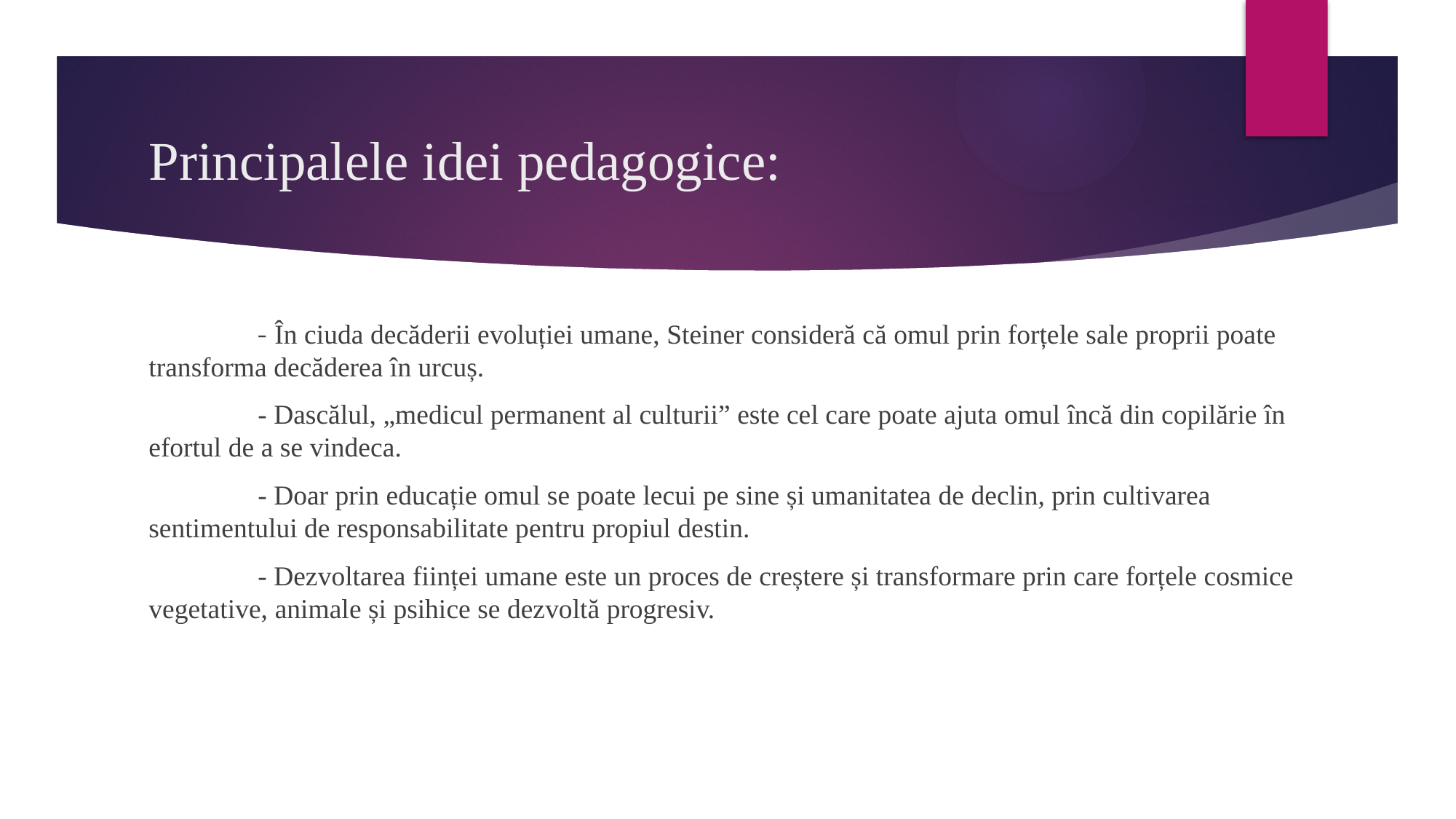

# Principalele idei pedagogice:
	- În ciuda decăderii evoluției umane, Steiner consideră că omul prin forțele sale proprii poate transforma decăderea în urcuș.
	- Dascălul, „medicul permanent al culturii” este cel care poate ajuta omul încă din copilărie în efortul de a se vindeca.
	- Doar prin educație omul se poate lecui pe sine și umanitatea de declin, prin cultivarea sentimentului de responsabilitate pentru propiul destin.
	- Dezvoltarea ființei umane este un proces de creștere și transformare prin care forțele cosmice vegetative, animale și psihice se dezvoltă progresiv.